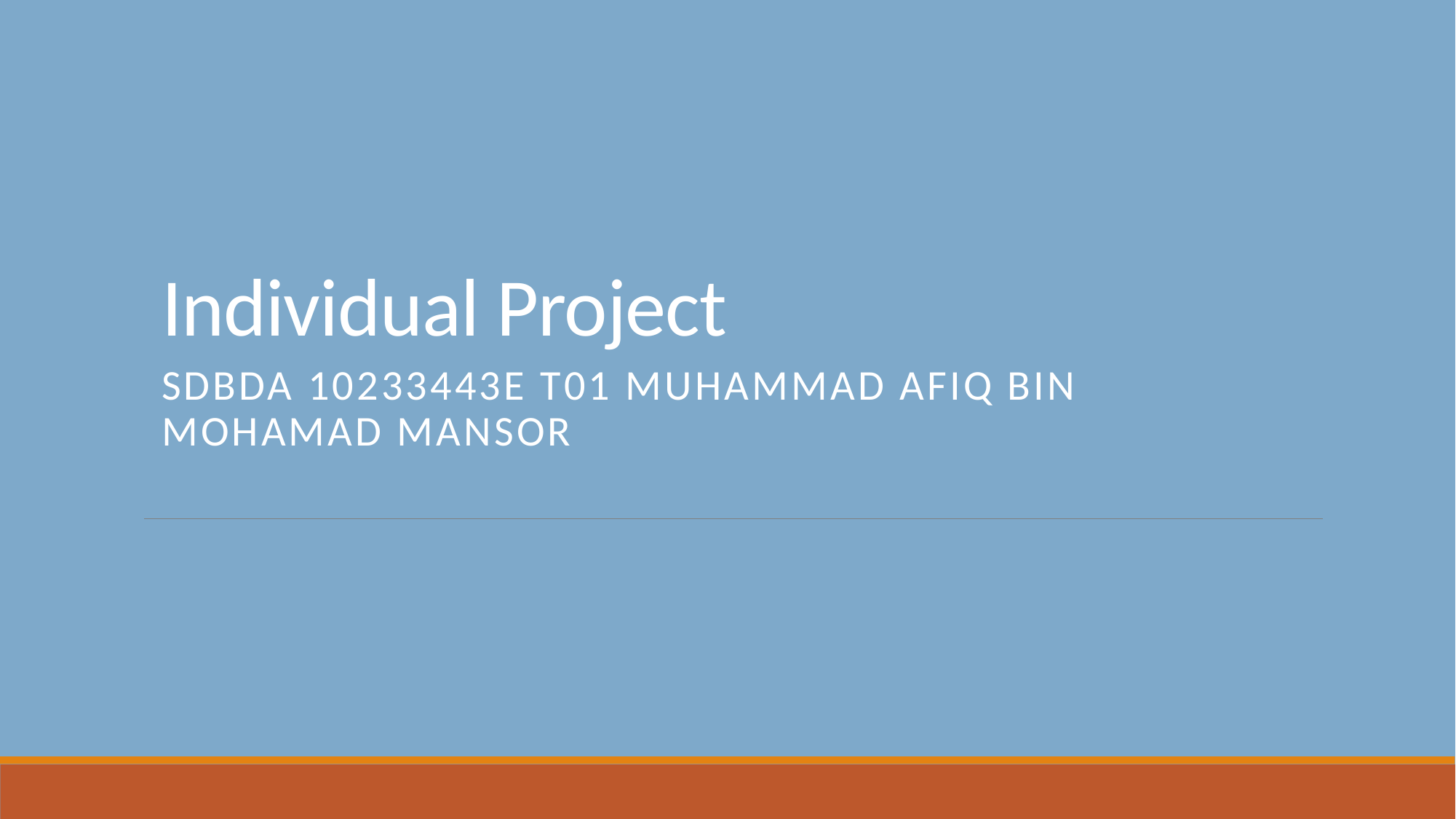

# Individual Project
SDBDA 10233443E T01 Muhammad Afiq Bin Mohamad Mansor